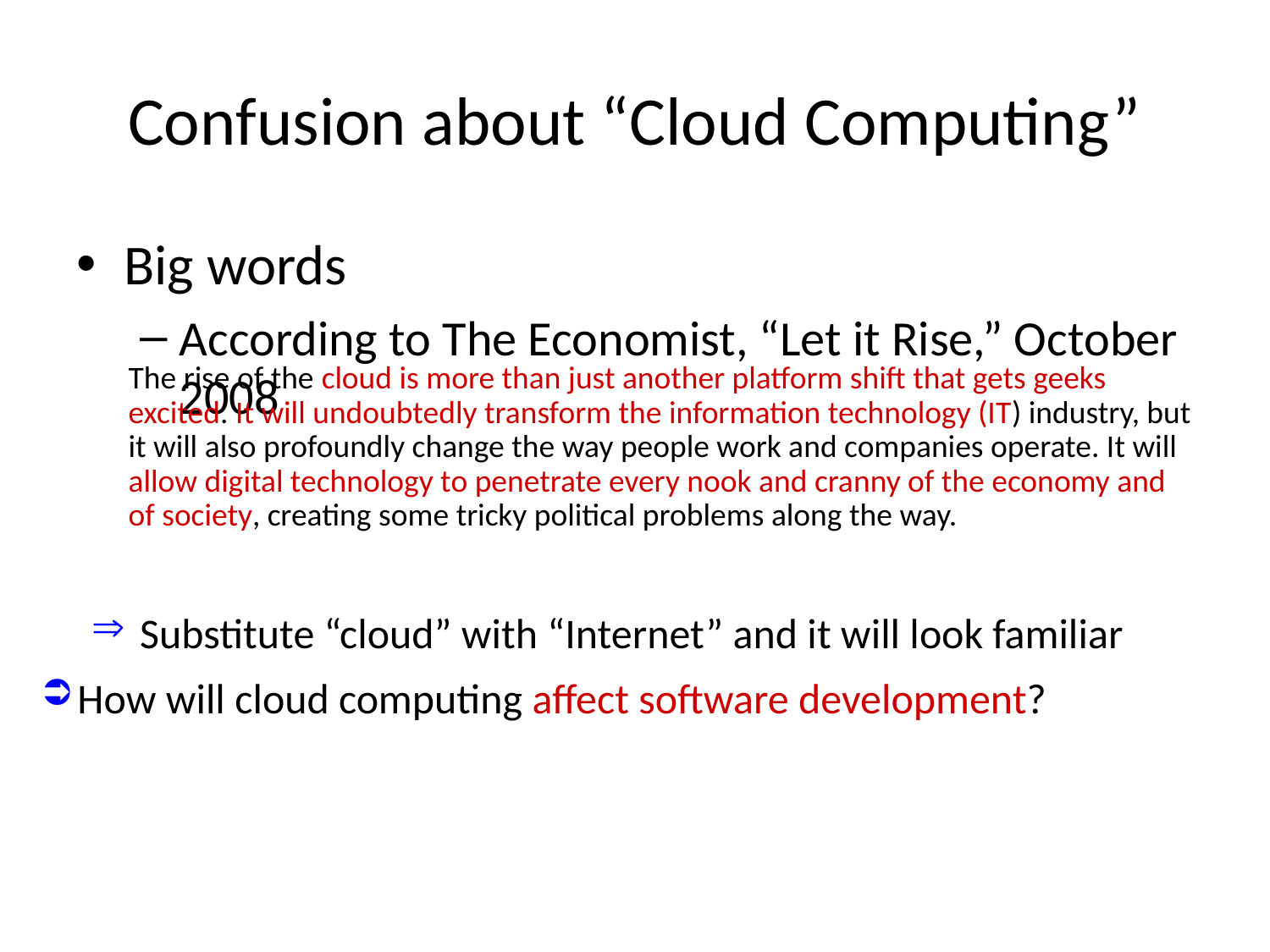

# Confusion about “Cloud Computing”
Big words
According to The Economist, “Let it Rise,” October 2008

The rise of the cloud is more than just another platform shift that gets geeks excited. It will undoubtedly transform the information technology (IT) industry, but it will also profoundly change the way people work and companies operate. It will allow digital technology to penetrate every nook and cranny of the economy and of society, creating some tricky political problems along the way.
Substitute “cloud” with “Internet” and it will look familiar
How will cloud computing affect software development?